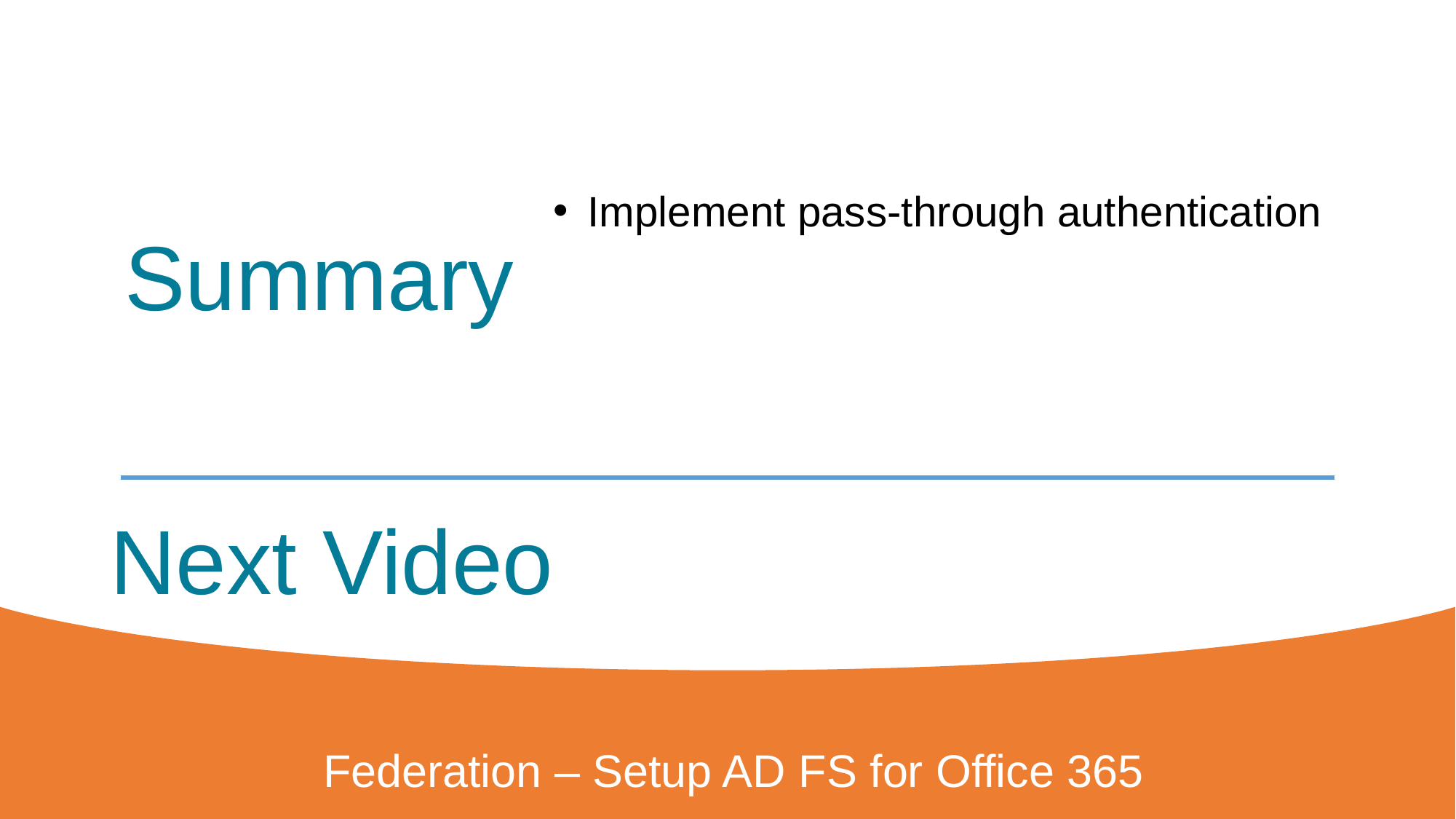

Implement pass-through authentication
Summary
# Next Video

Federation – Setup AD FS for Office 365
5